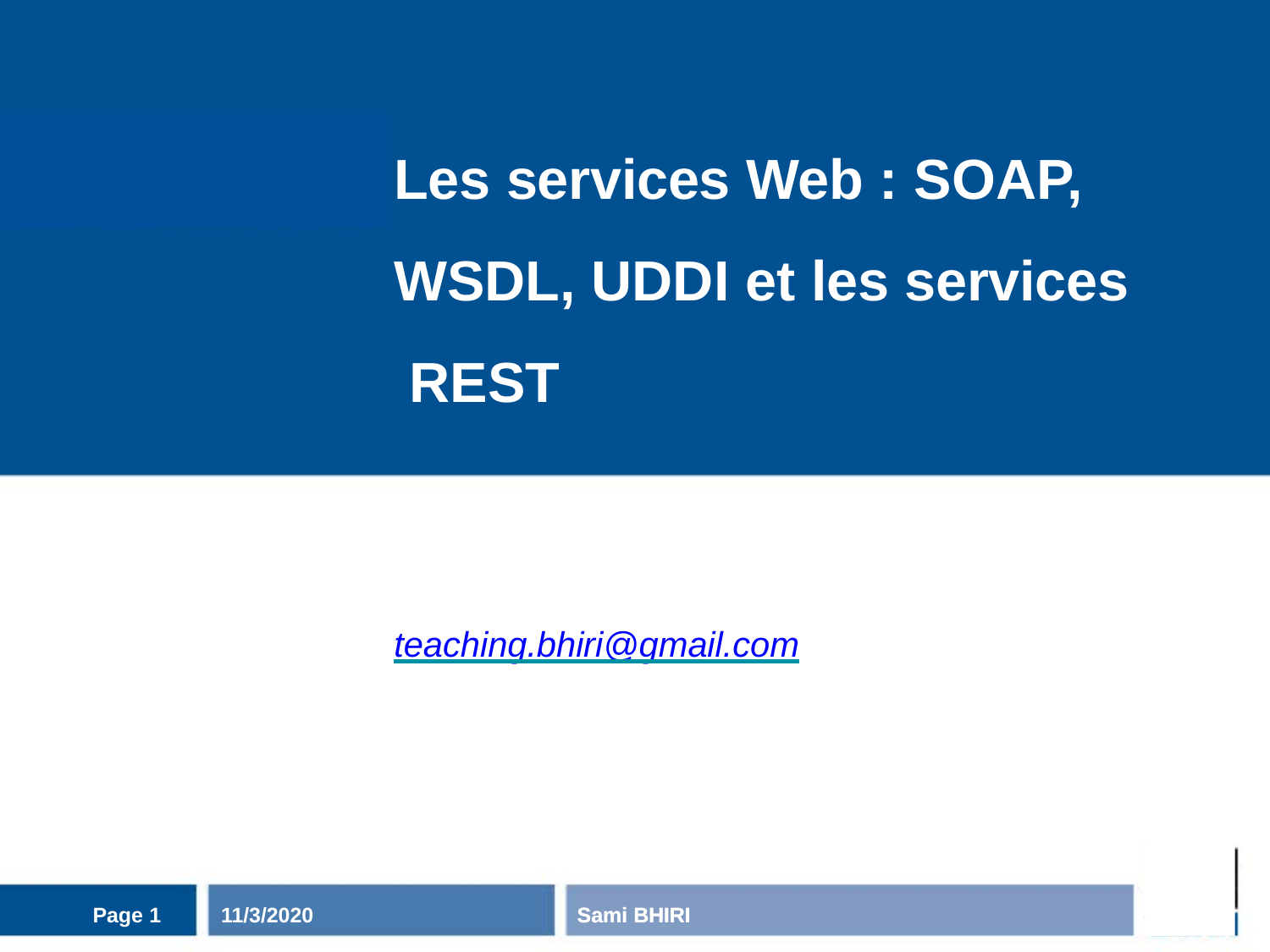

# Les services Web : SOAP,  WSDL, UDDI et les services  REST

teaching.bhiri@gmail.com

Sami BHIRI
Page 1
11/3/2020
Sami BHIRI